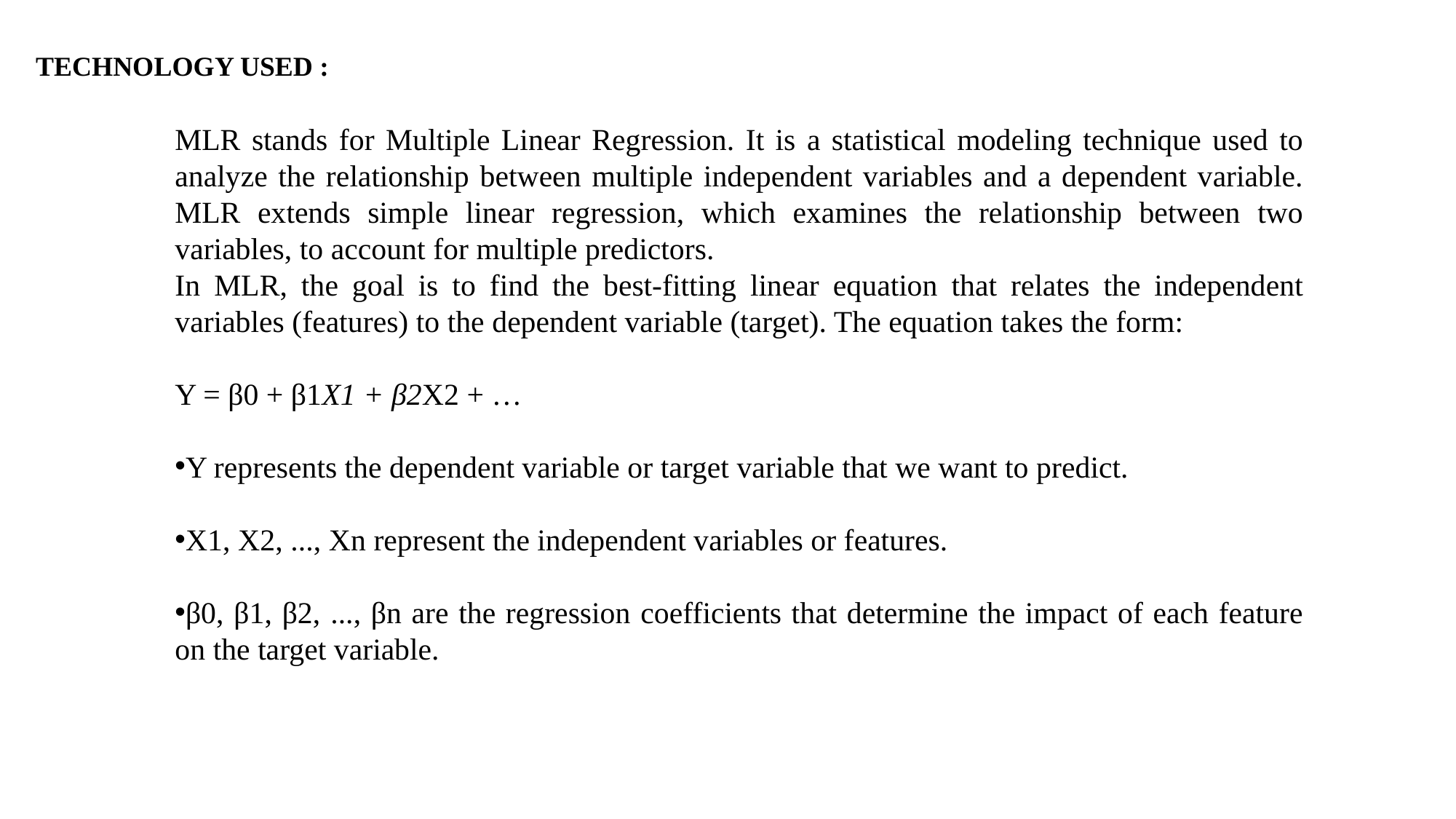

TECHNOLOGY USED :
MLR stands for Multiple Linear Regression. It is a statistical modeling technique used to analyze the relationship between multiple independent variables and a dependent variable. MLR extends simple linear regression, which examines the relationship between two variables, to account for multiple predictors.
In MLR, the goal is to find the best-fitting linear equation that relates the independent variables (features) to the dependent variable (target). The equation takes the form:

Y = β0 + β1X1 + β2X2 + …

Y represents the dependent variable or target variable that we want to predict.

X1, X2, ..., Xn represent the independent variables or features.

β0, β1, β2, ..., βn are the regression coefficients that determine the impact of each feature on the target variable.